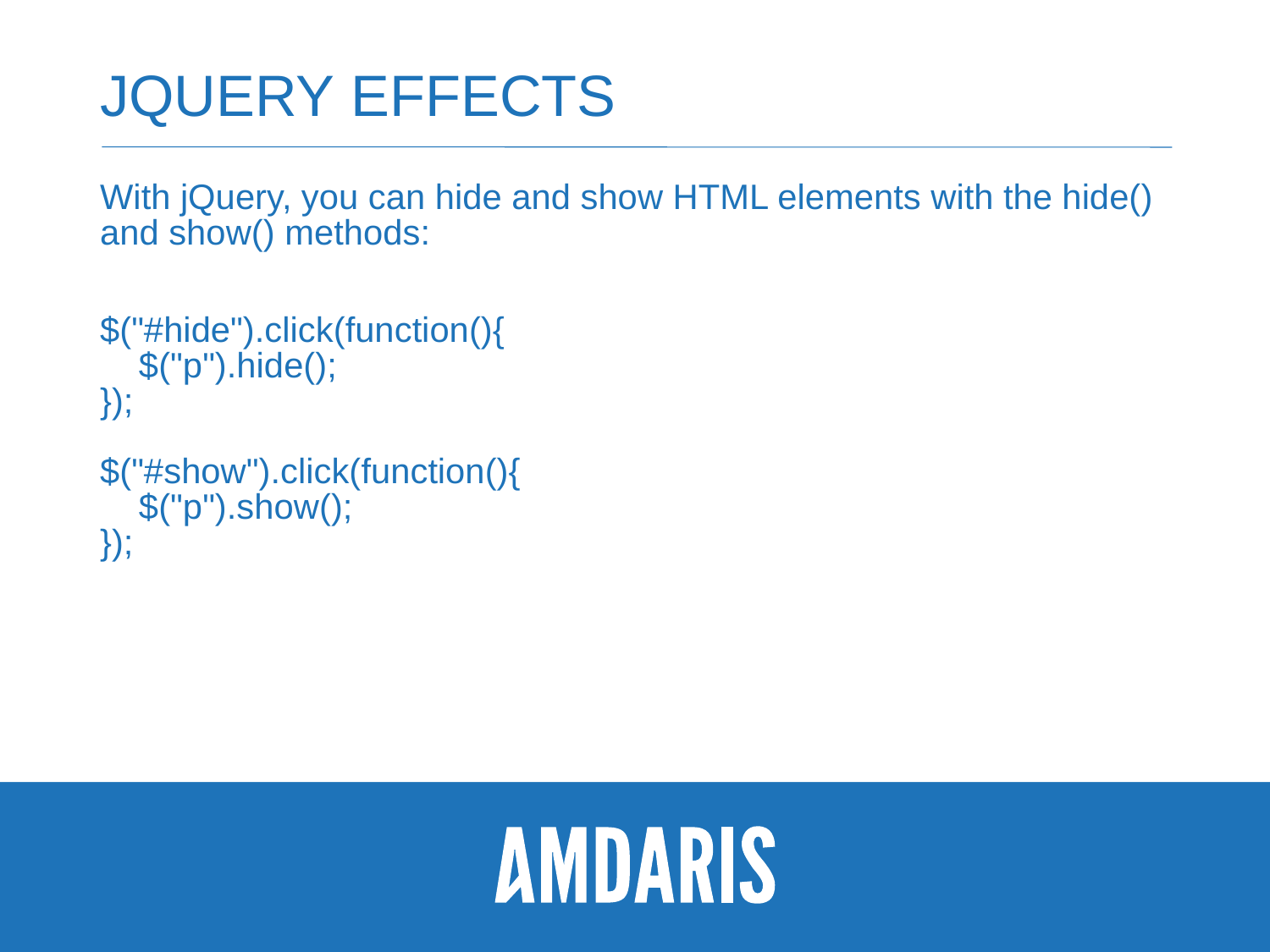

# jQuery effects
With jQuery, you can hide and show HTML elements with the hide() and show() methods:

$("#hide").click(function(){
    $("p").hide();
});
$("#show").click(function(){
    $("p").show();
});